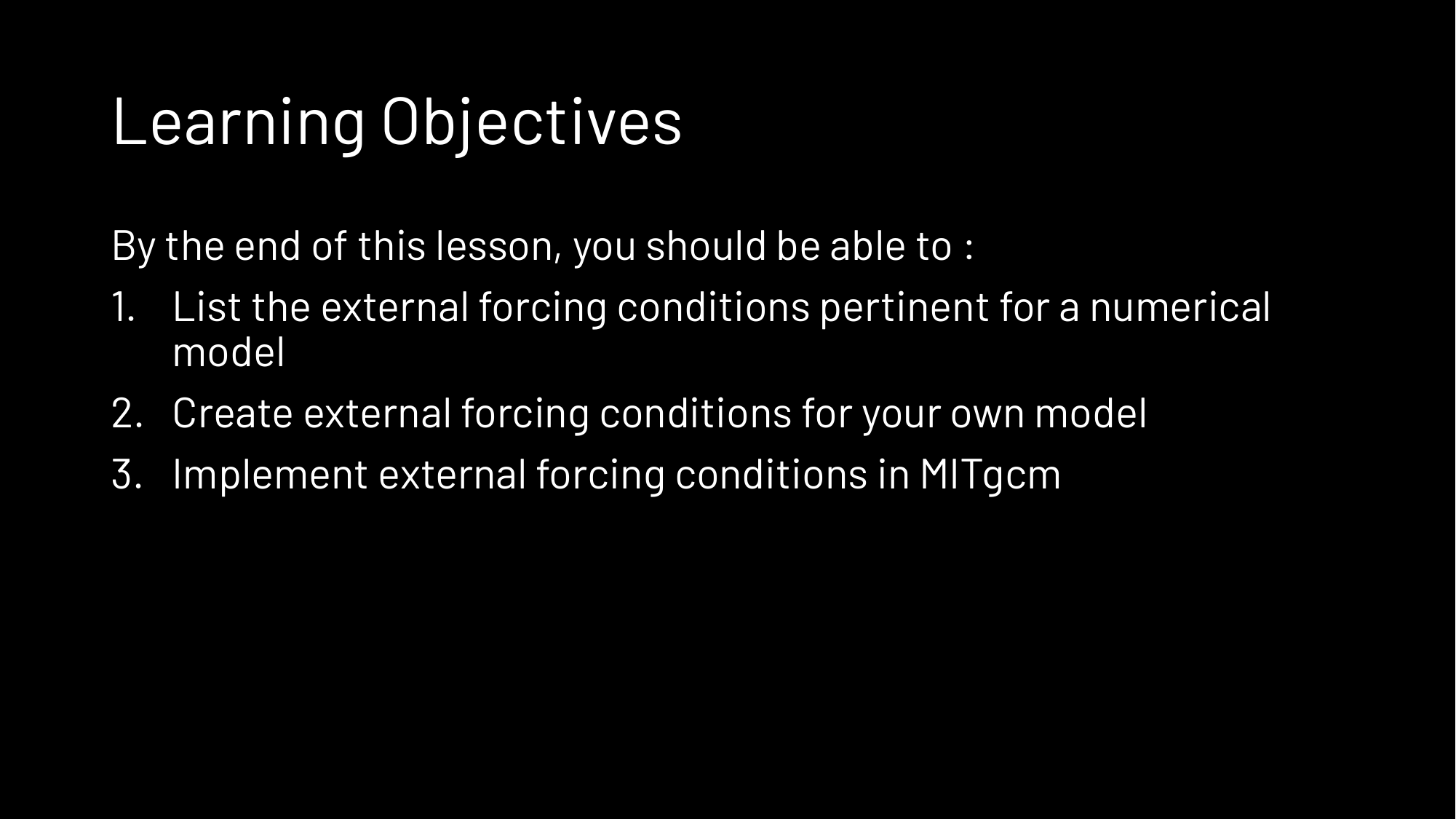

# Learning Objectives
By the end of this lesson, you should be able to :
List the external forcing conditions pertinent for a numerical model
Create external forcing conditions for your own model
Implement external forcing conditions in MITgcm